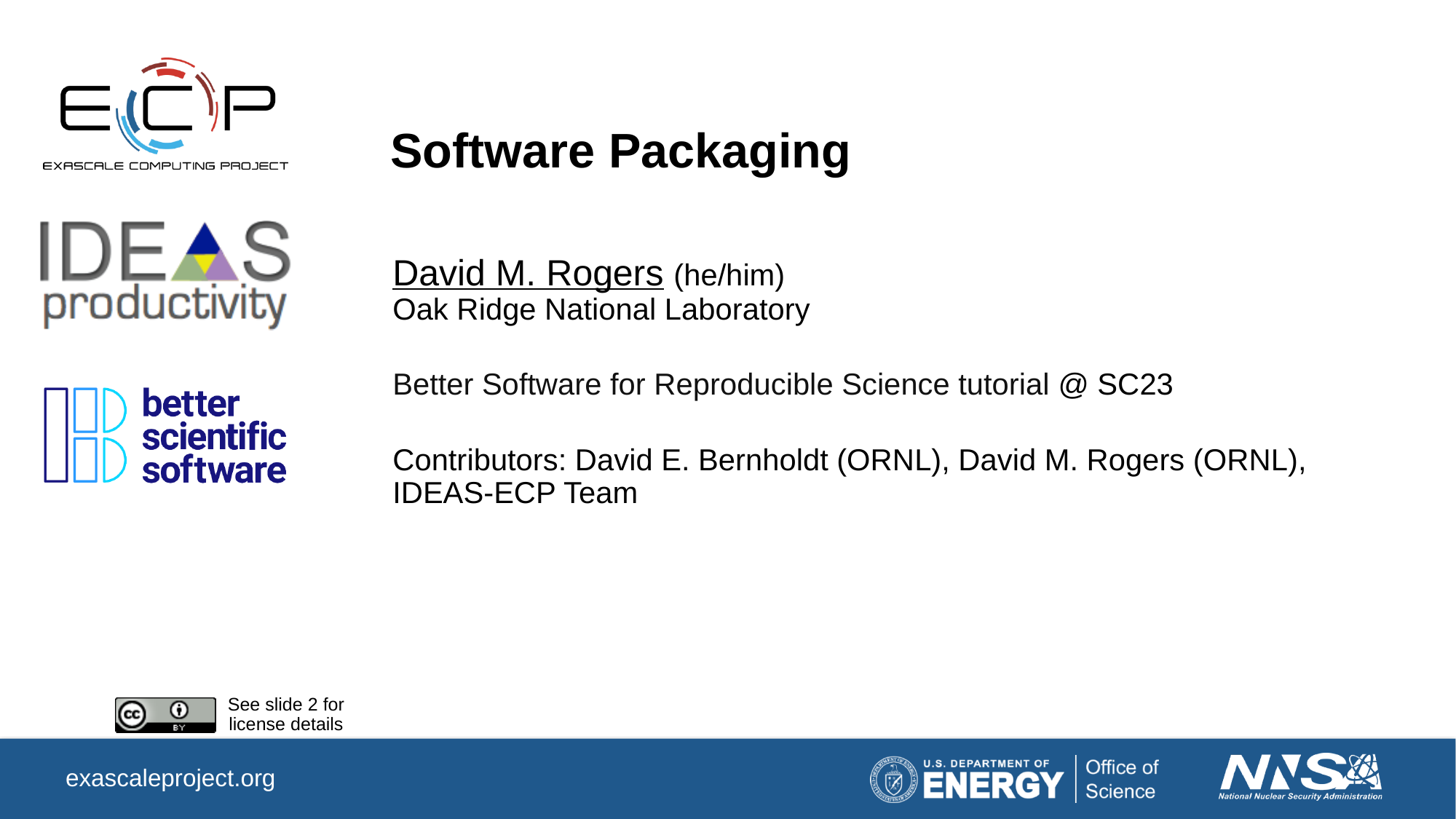

# Software Packaging
David M. Rogers (he/him)
Oak Ridge National Laboratory
Better Software for Reproducible Science tutorial @ SC23
Contributors: David E. Bernholdt (ORNL), David M. Rogers (ORNL), IDEAS-ECP Team